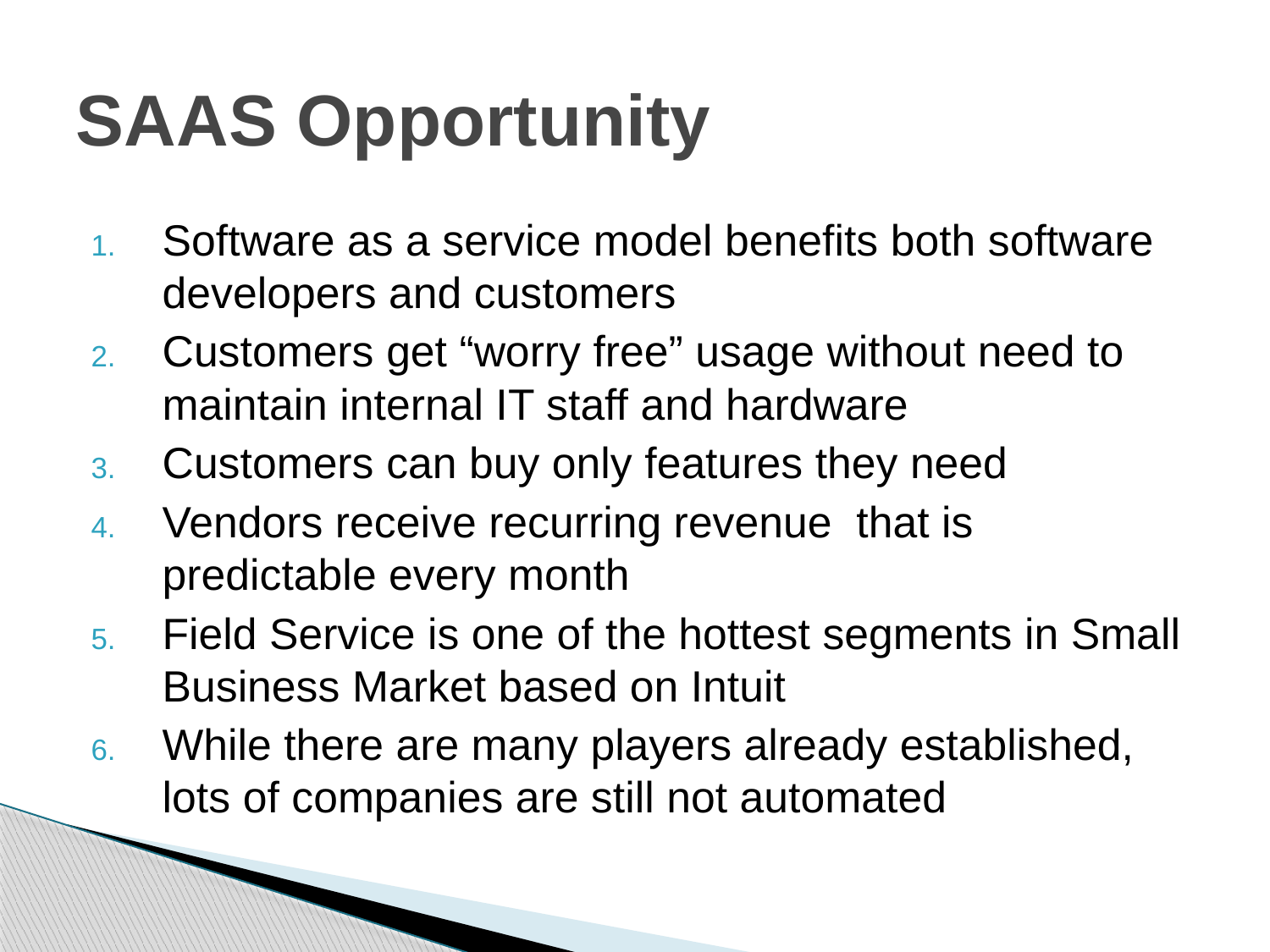

# SAAS Opportunity
Software as a service model benefits both software developers and customers
Customers get “worry free” usage without need to maintain internal IT staff and hardware
Customers can buy only features they need
Vendors receive recurring revenue  that is predictable every month
Field Service is one of the hottest segments in Small Business Market based on Intuit
While there are many players already established, lots of companies are still not automated